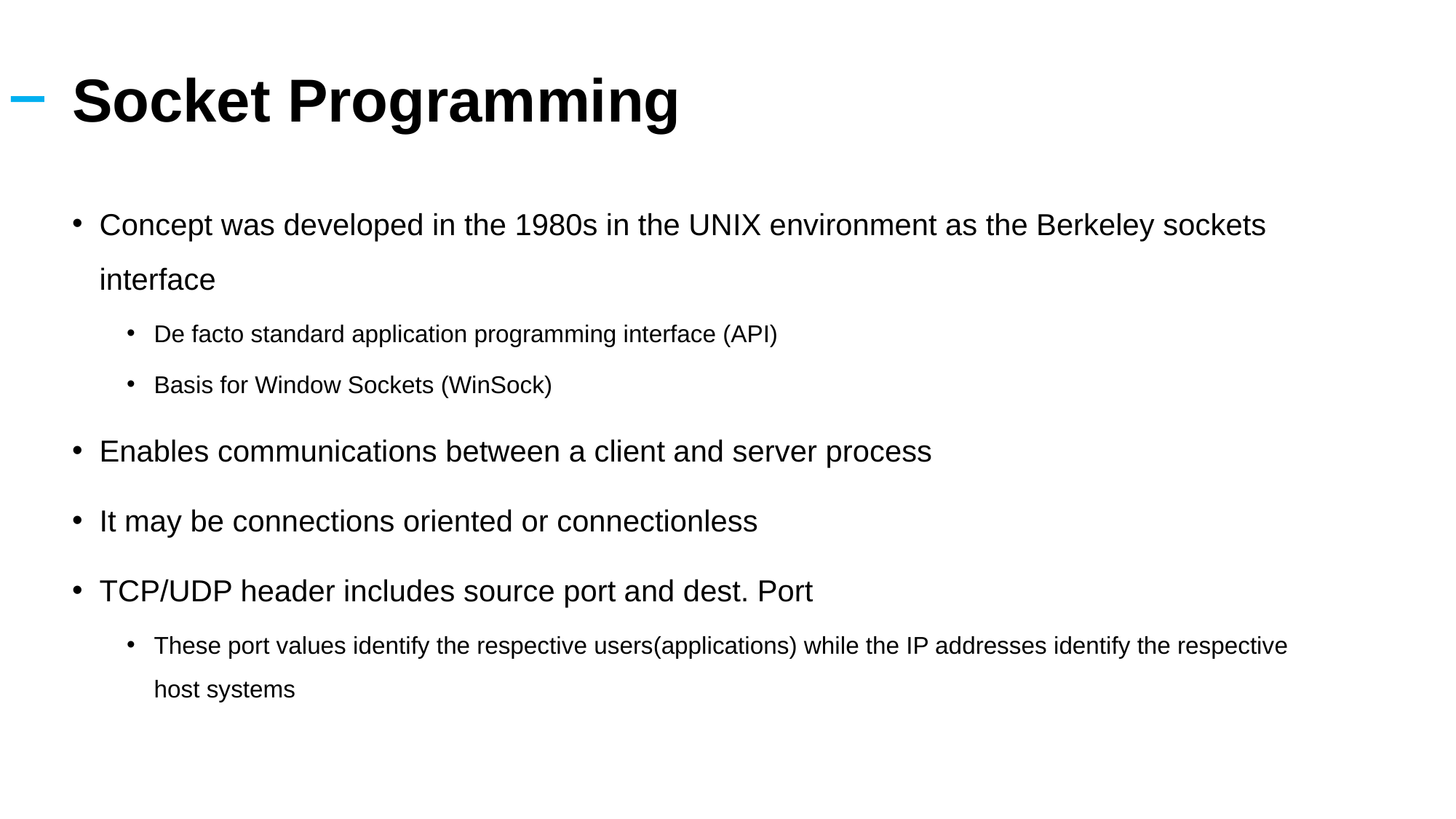

# Socket Programming

Concept was developed in the 1980s in the UNIX environment as the Berkeley sockets interface
De facto standard application programming interface (API)
Basis for Window Sockets (WinSock)
Enables communications between a client and server process
It may be connections oriented or connectionless
TCP/UDP header includes source port and dest. Port
These port values identify the respective users(applications) while the IP addresses identify the respective host systems